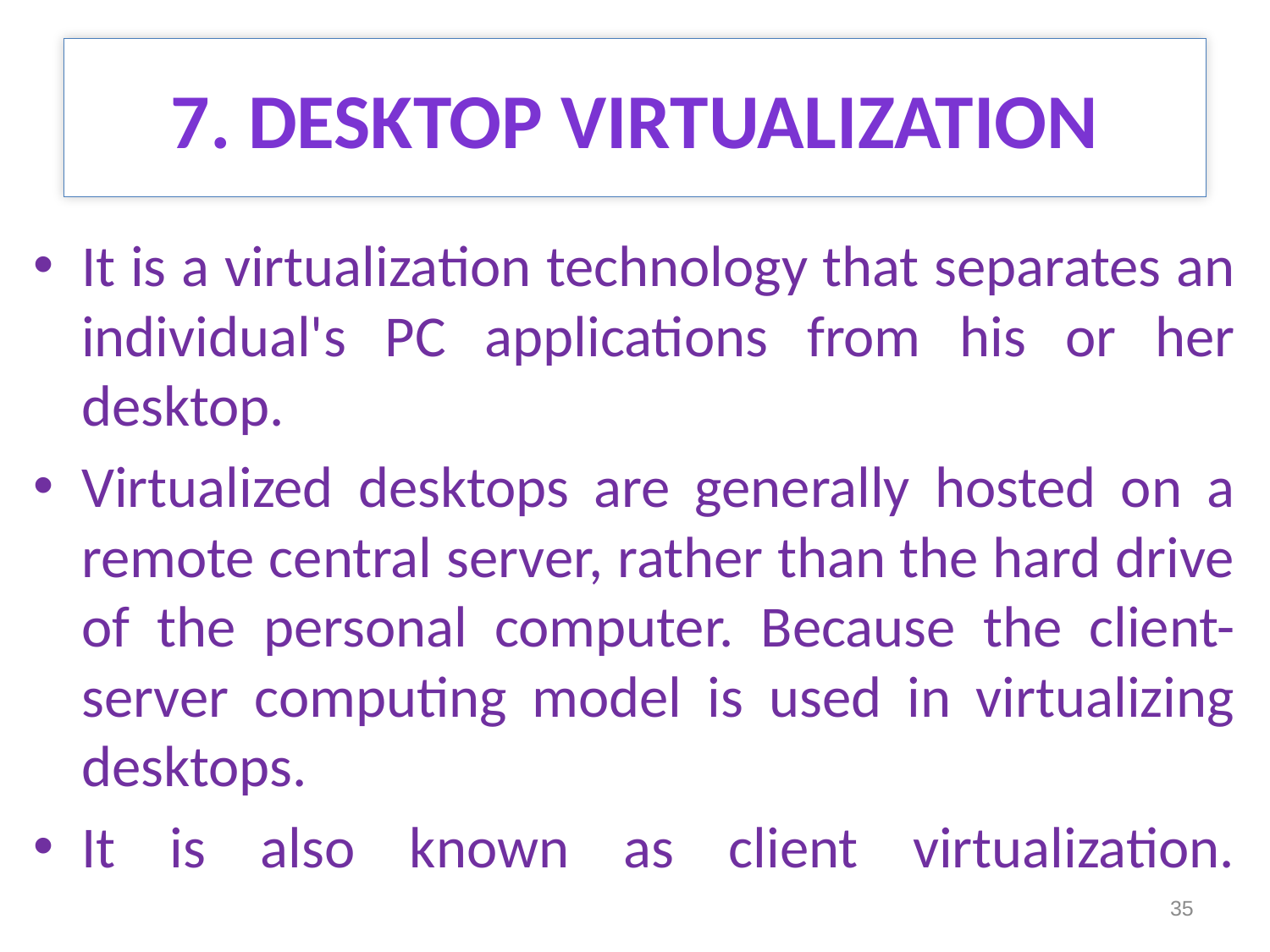

# 7. DESKTOP VIRTUALIZATION
It is a virtualization technology that separates an individual's PC applications from his or her desktop.
Virtualized desktops are generally hosted on a remote central server, rather than the hard drive of the personal computer. Because the client-server computing model is used in virtualizing desktops.
It is also known as client virtualization.
35